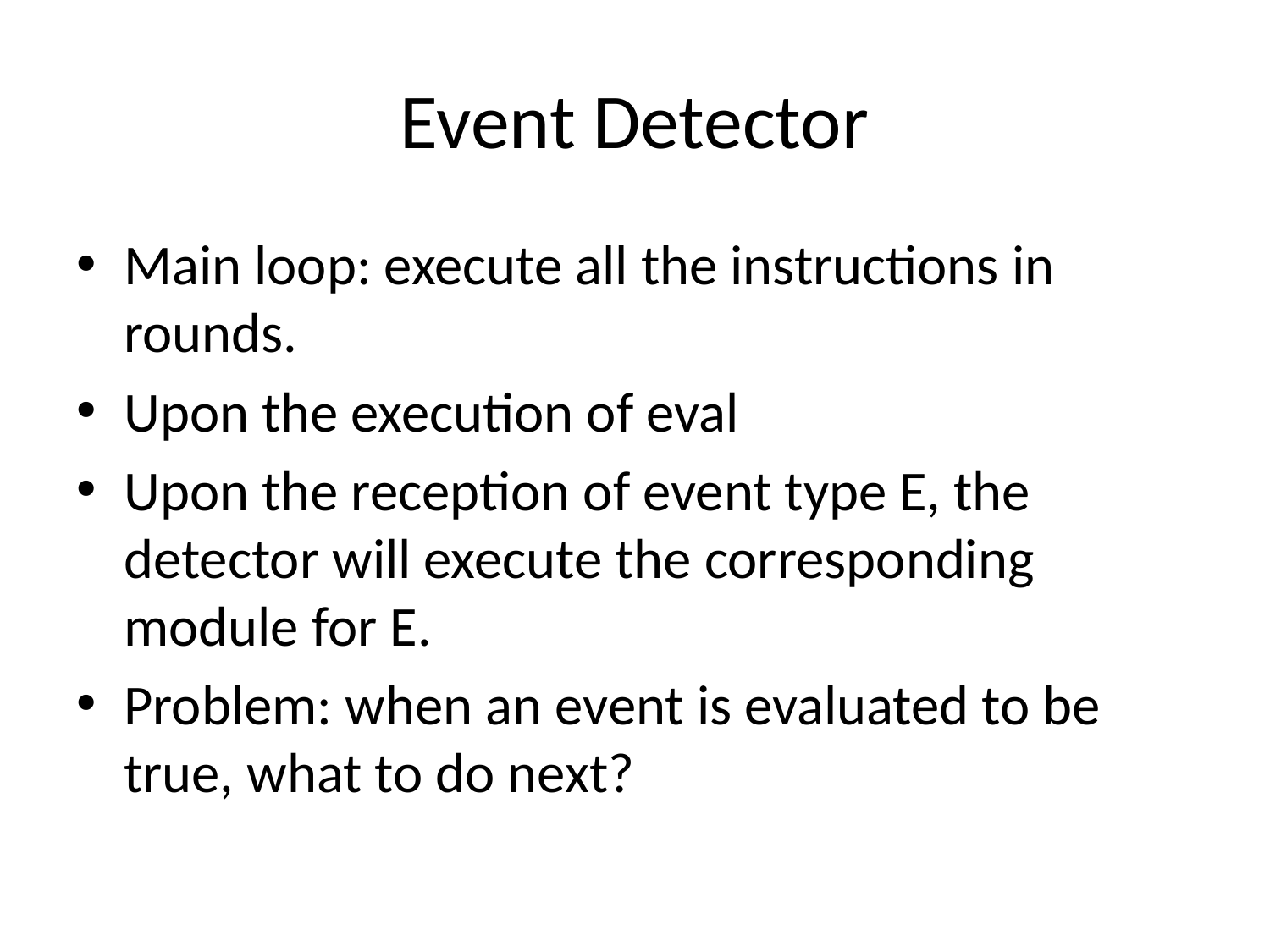

# Event Detector
Main loop: execute all the instructions in rounds.
Upon the execution of eval
Upon the reception of event type E, the detector will execute the corresponding module for E.
Problem: when an event is evaluated to be true, what to do next?